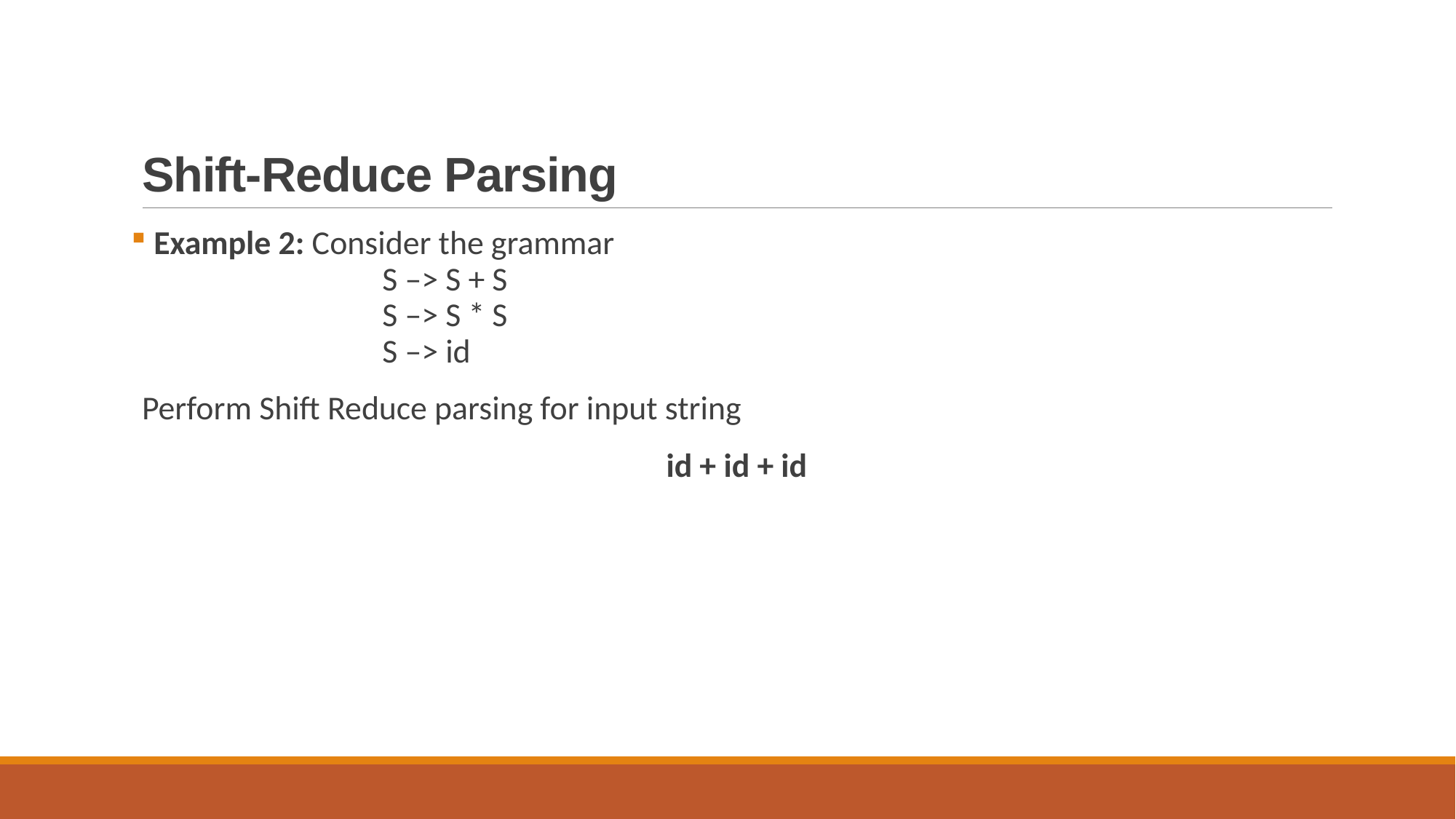

# Shift-Reduce Parsing
 Example 2: Consider the grammar 
        S –> S + S 
        S –> S * S 
        S –> id
Perform Shift Reduce parsing for input string
id + id + id